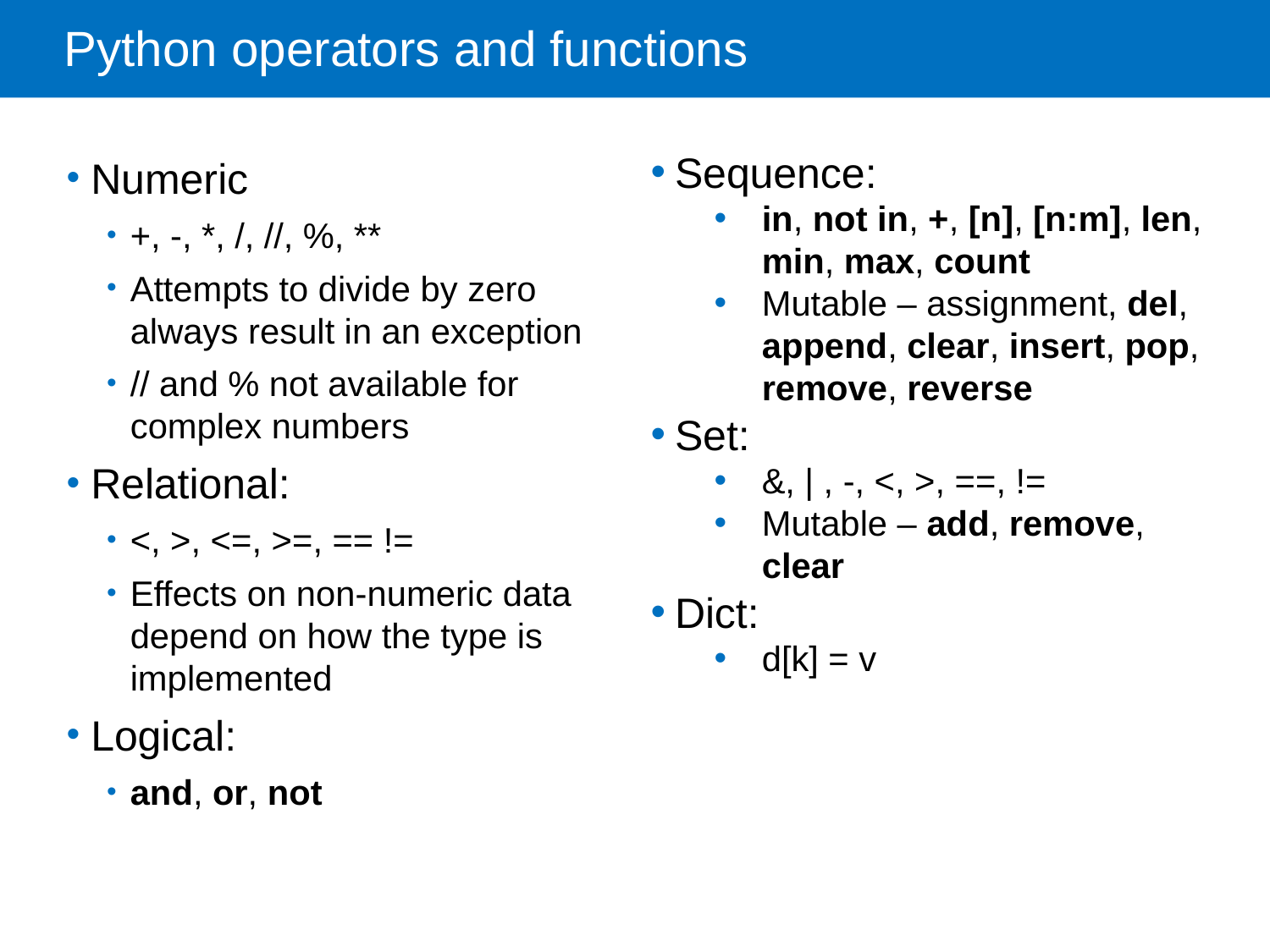

# Python operators and functions
Numeric
+, -, *, /, //, %, **
Attempts to divide by zero always result in an exception
// and % not available for complex numbers
Relational:
<, >, <=, >=, == !=
Effects on non-numeric data depend on how the type is implemented
Logical:
and, or, not

Sequence:
in, not in, +, [n], [n:m], len, min, max, count
Mutable – assignment, del, append, clear, insert, pop, remove, reverse
Set:
&, | , -, <, >, ==, !=
Mutable – add, remove, clear
Dict:
d[k] = v